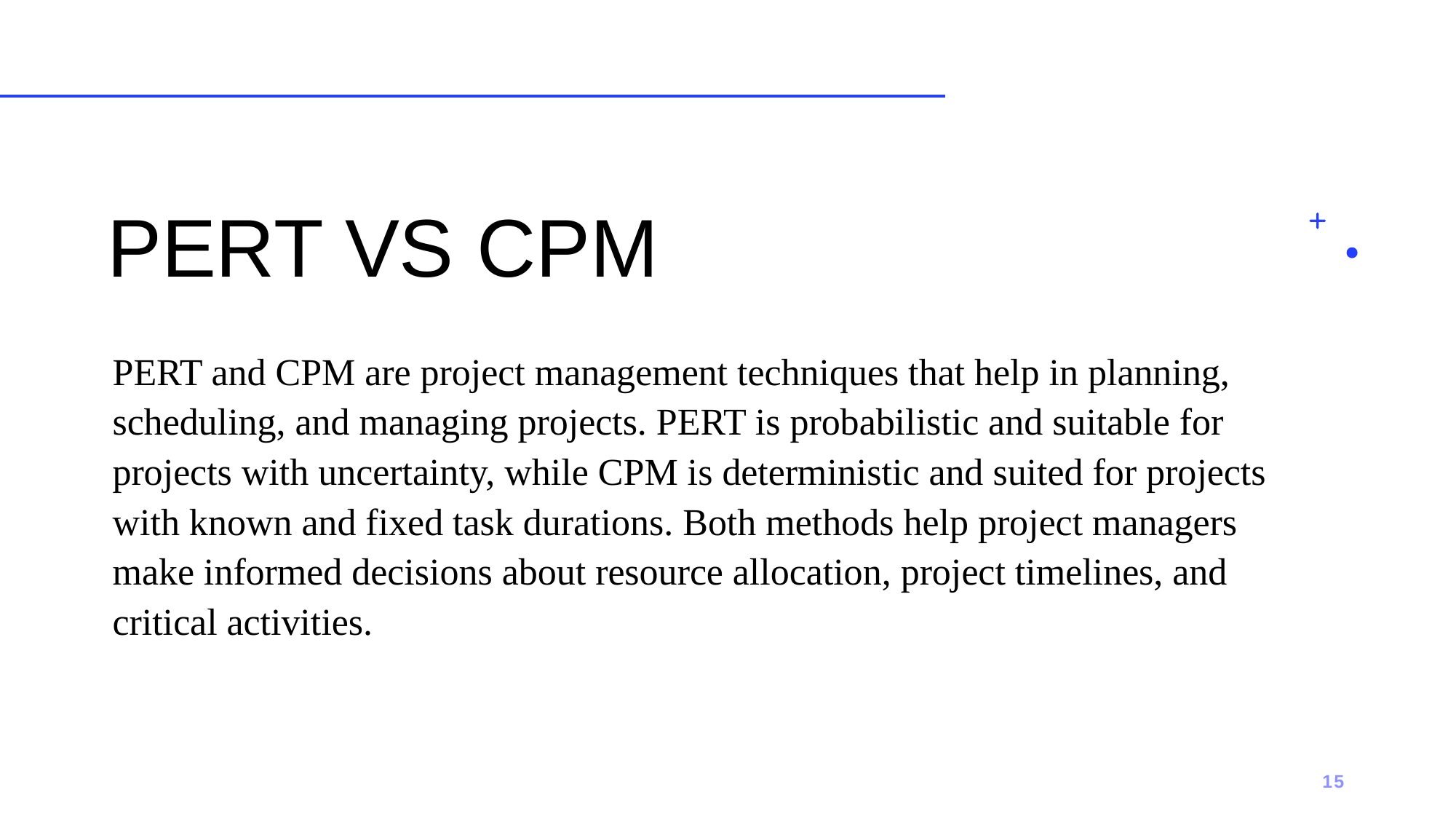

# PERT VS CPM
PERT and CPM are project management techniques that help in planning, scheduling, and managing projects. PERT is probabilistic and suitable for projects with uncertainty, while CPM is deterministic and suited for projects with known and fixed task durations. Both methods help project managers make informed decisions about resource allocation, project timelines, and critical activities.
15